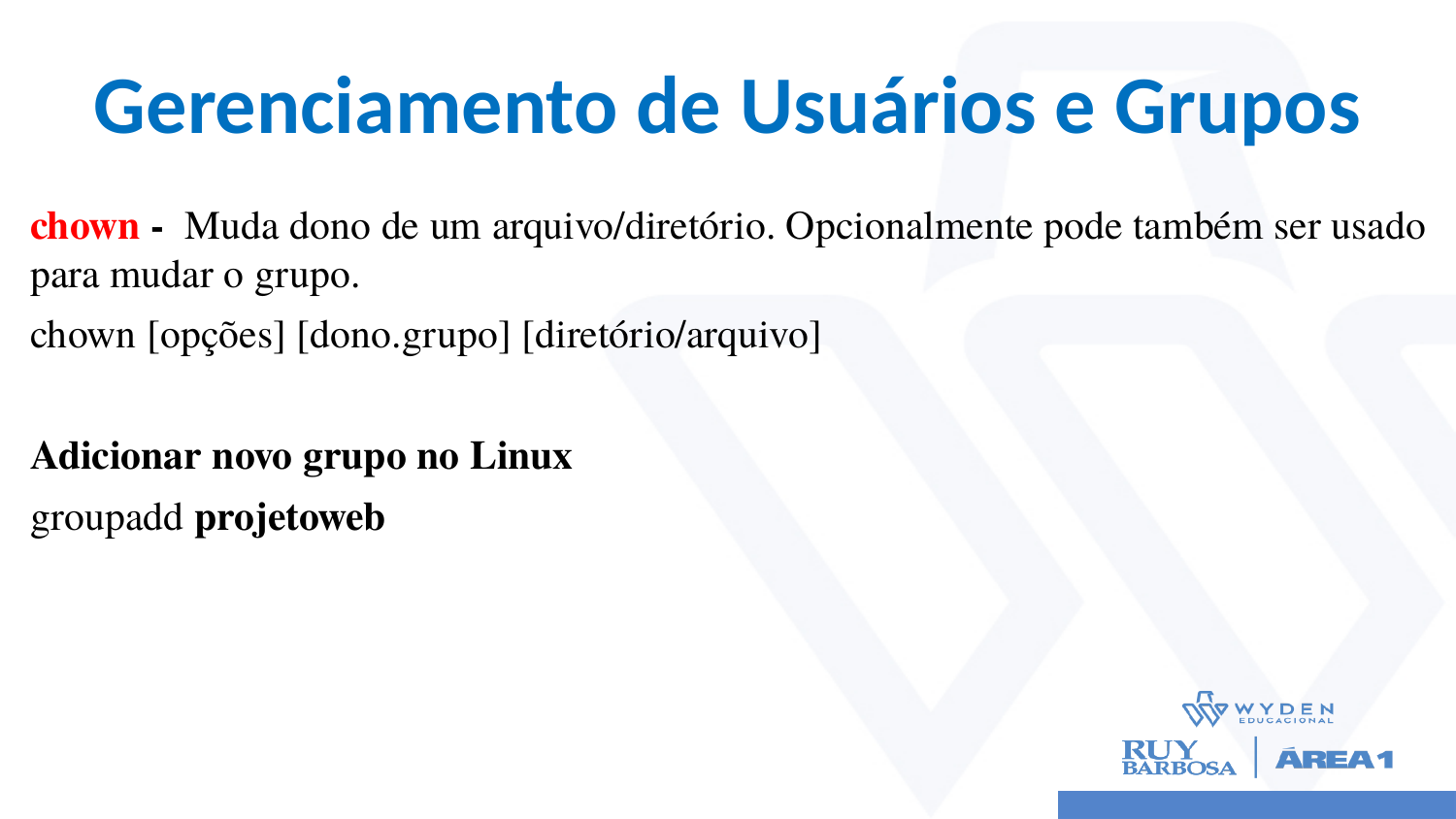

# Gerenciamento de Usuários e Grupos
chown -  Muda dono de um arquivo/diretório. Opcionalmente pode também ser usado para mudar o grupo.
chown [opções] [dono.grupo] [diretório/arquivo]

Adicionar novo grupo no Linux
groupadd projetoweb